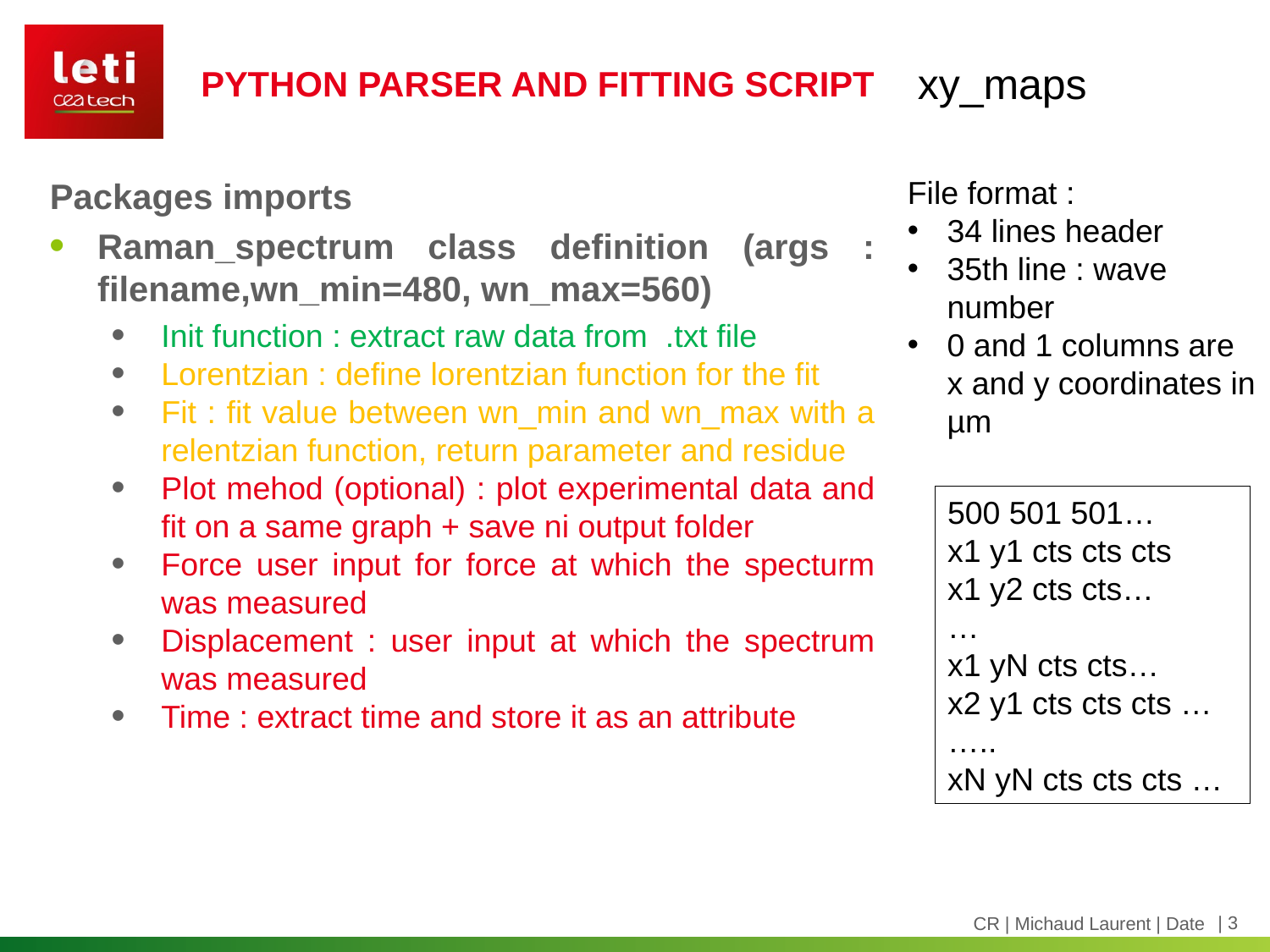

# Python parser and fitting script
xy_maps
File format :
34 lines header
35th line : wave number
0 and 1 columns are x and y coordinates in µm

Packages imports
Raman_spectrum class definition (args : filename,wn_min=480, wn_max=560)
Init function : extract raw data from  .txt file
Lorentzian : define lorentzian function for the fit
Fit : fit value between wn_min and wn_max with a relentzian function, return parameter and residue
Plot mehod (optional) : plot experimental data and fit on a same graph + save ni output folder
Force user input for force at which the specturm was measured
Displacement : user input at which the spectrum was measured
Time : extract time and store it as an attribute

500 501 501…
x1 y1 cts cts cts
x1 y2 cts cts…
…
x1 yN cts cts…
x2 y1 cts cts cts …
…..
xN yN cts cts cts …
CR | Michaud Laurent | Date